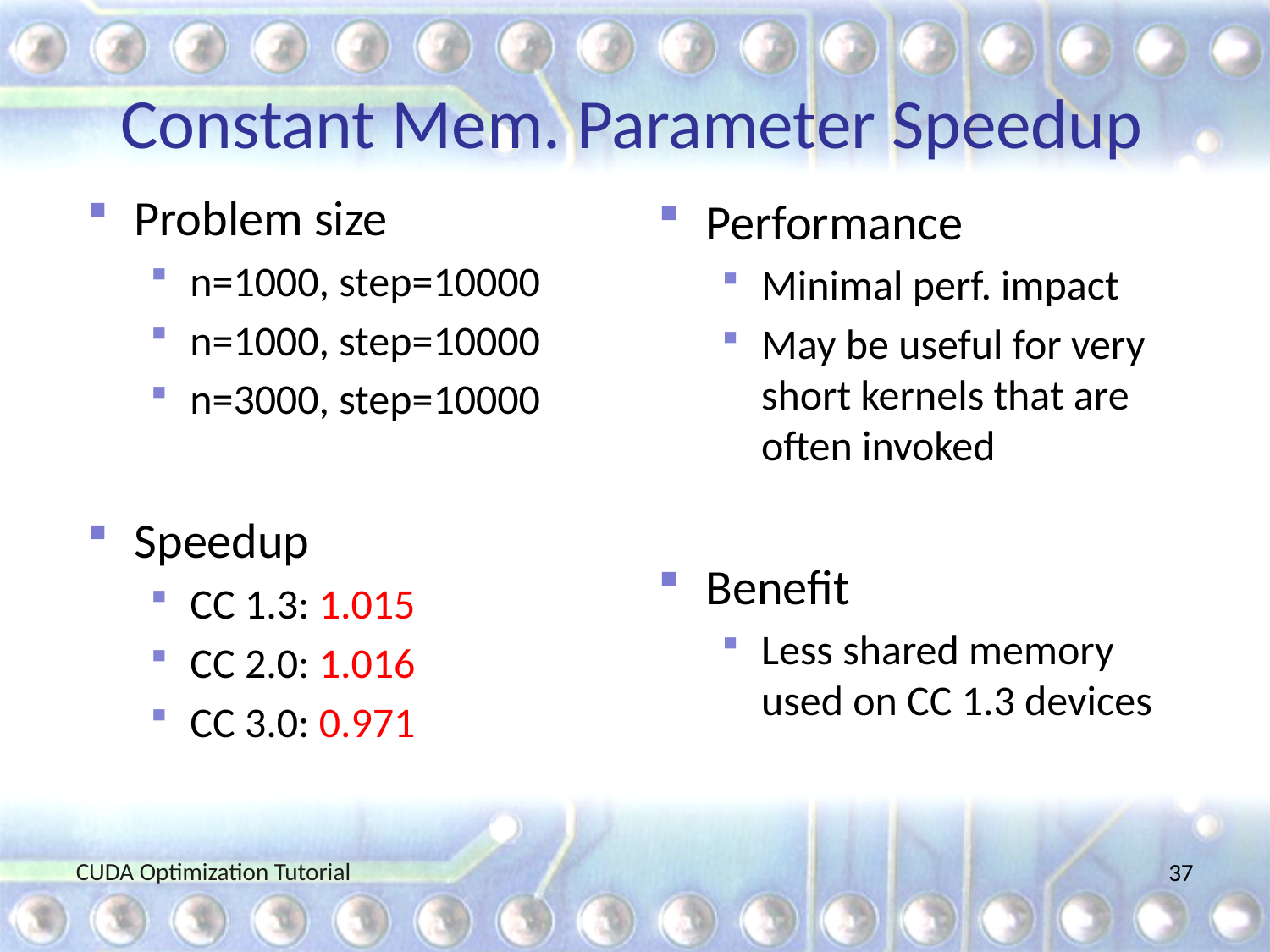

# Constant Mem. Parameter Speedup
Problem size
n=1000, step=10000
n=1000, step=10000
n=3000, step=10000

Speedup
CC 1.3: 1.015
CC 2.0: 1.016
CC 3.0: 0.971
Performance
Minimal perf. impact
May be useful for very short kernels that are often invoked

Benefit
Less shared memory used on CC 1.3 devices
CUDA Optimization Tutorial
37